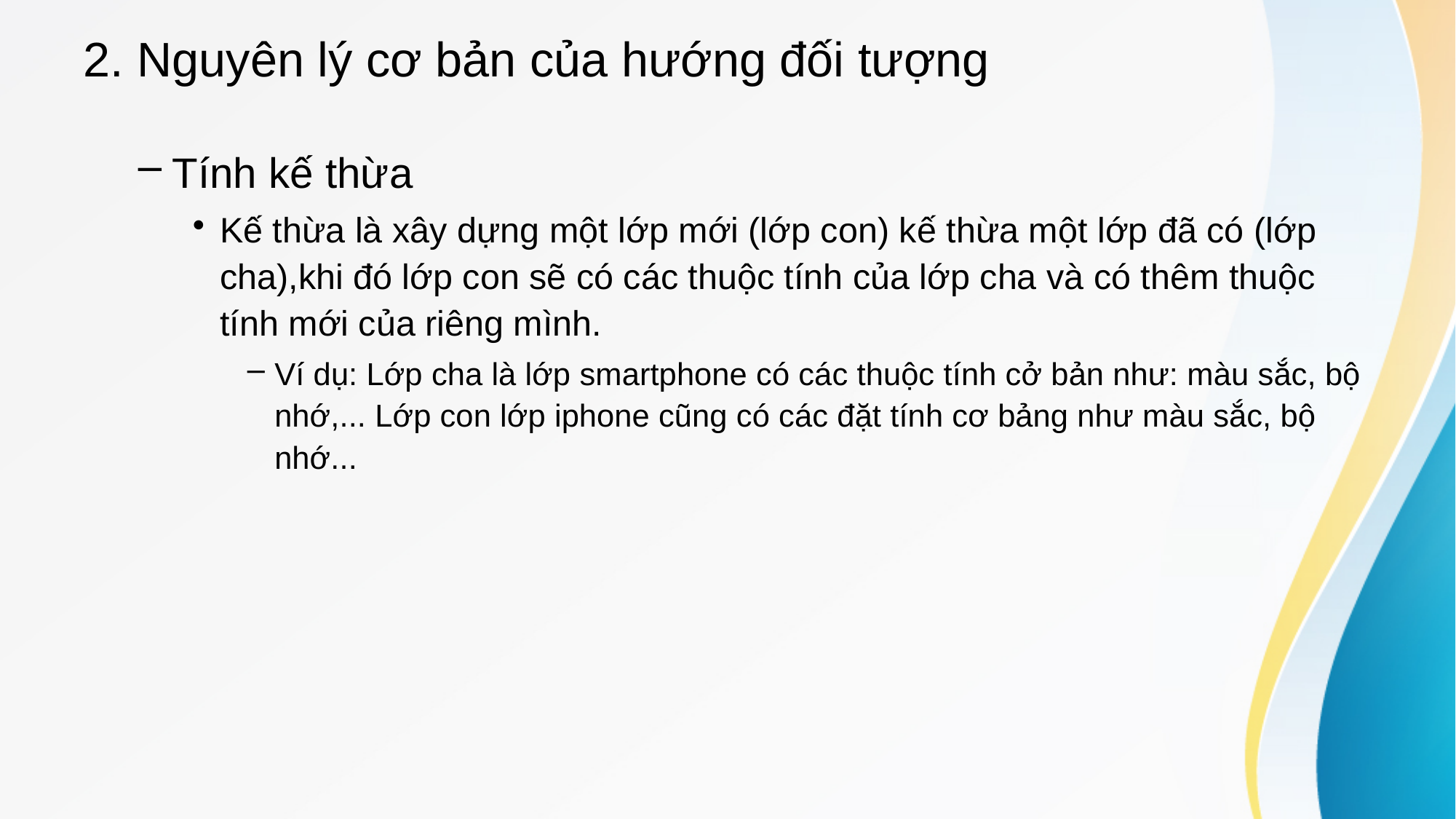

# 2. Nguyên lý cơ bản của hướng đối tượng
Tính kế thừa
Kế thừa là xây dựng một lớp mới (lớp con) kế thừa một lớp đã có (lớp cha),khi đó lớp con sẽ có các thuộc tính của lớp cha và có thêm thuộc tính mới của riêng mình.
Ví dụ: Lớp cha là lớp smartphone có các thuộc tính cở bản như: màu sắc, bộ nhớ,... Lớp con lớp iphone cũng có các đặt tính cơ bảng như màu sắc, bộ nhớ...